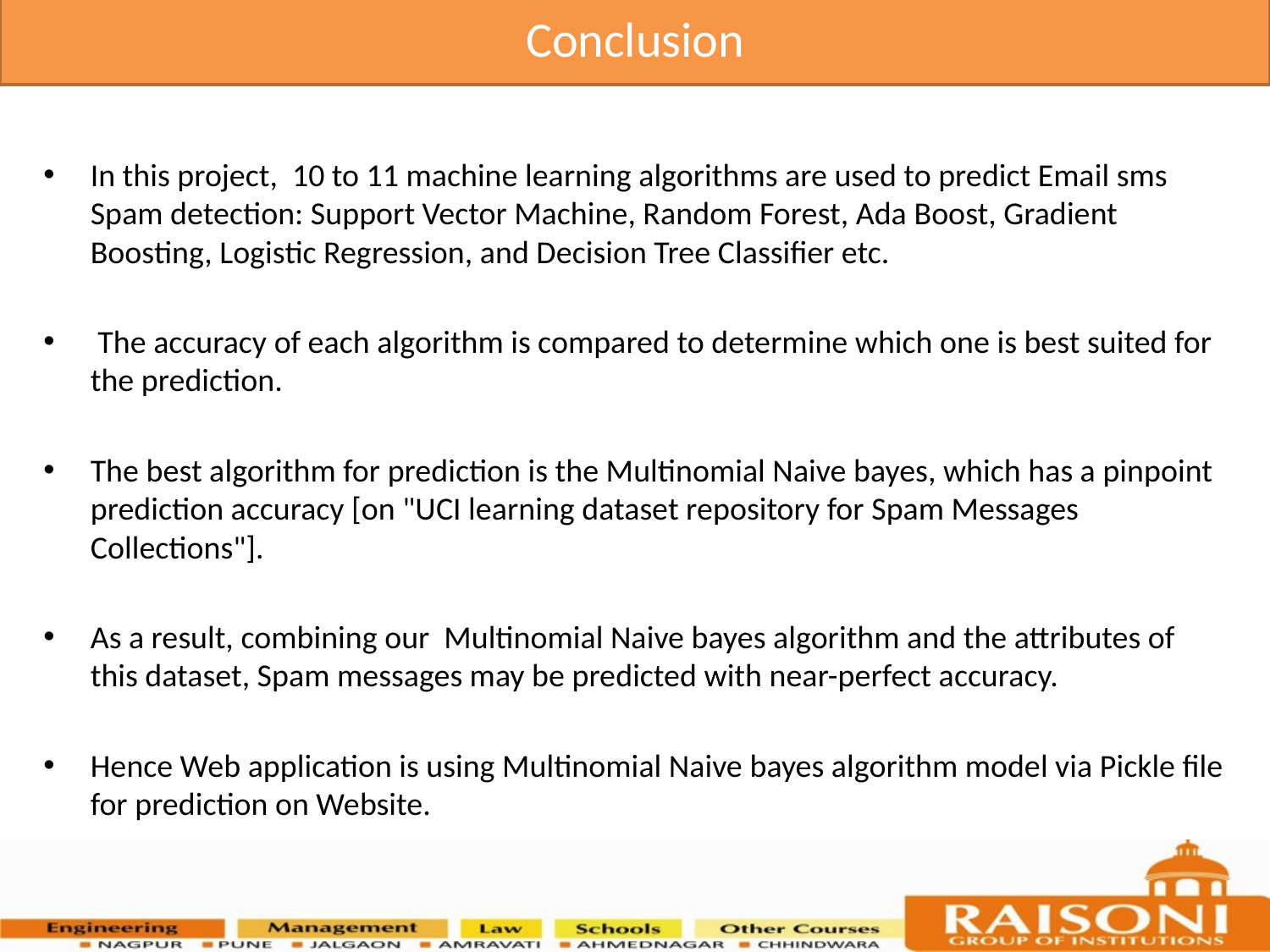

Conclusion
In this project,  10 to 11 machine learning algorithms are used to predict Email sms Spam detection: Support Vector Machine, Random Forest, Ada Boost, Gradient Boosting, Logistic Regression, and Decision Tree Classifier etc.

 The accuracy of each algorithm is compared to determine which one is best suited for the prediction.

The best algorithm for prediction is the Multinomial Naive bayes, which has a pinpoint prediction accuracy [on "UCI learning dataset repository for Spam Messages Collections"].

As a result, combining our  Multinomial Naive bayes algorithm and the attributes of this dataset, Spam messages may be predicted with near-perfect accuracy.

Hence Web application is using Multinomial Naive bayes algorithm model via Pickle file for prediction on Website.